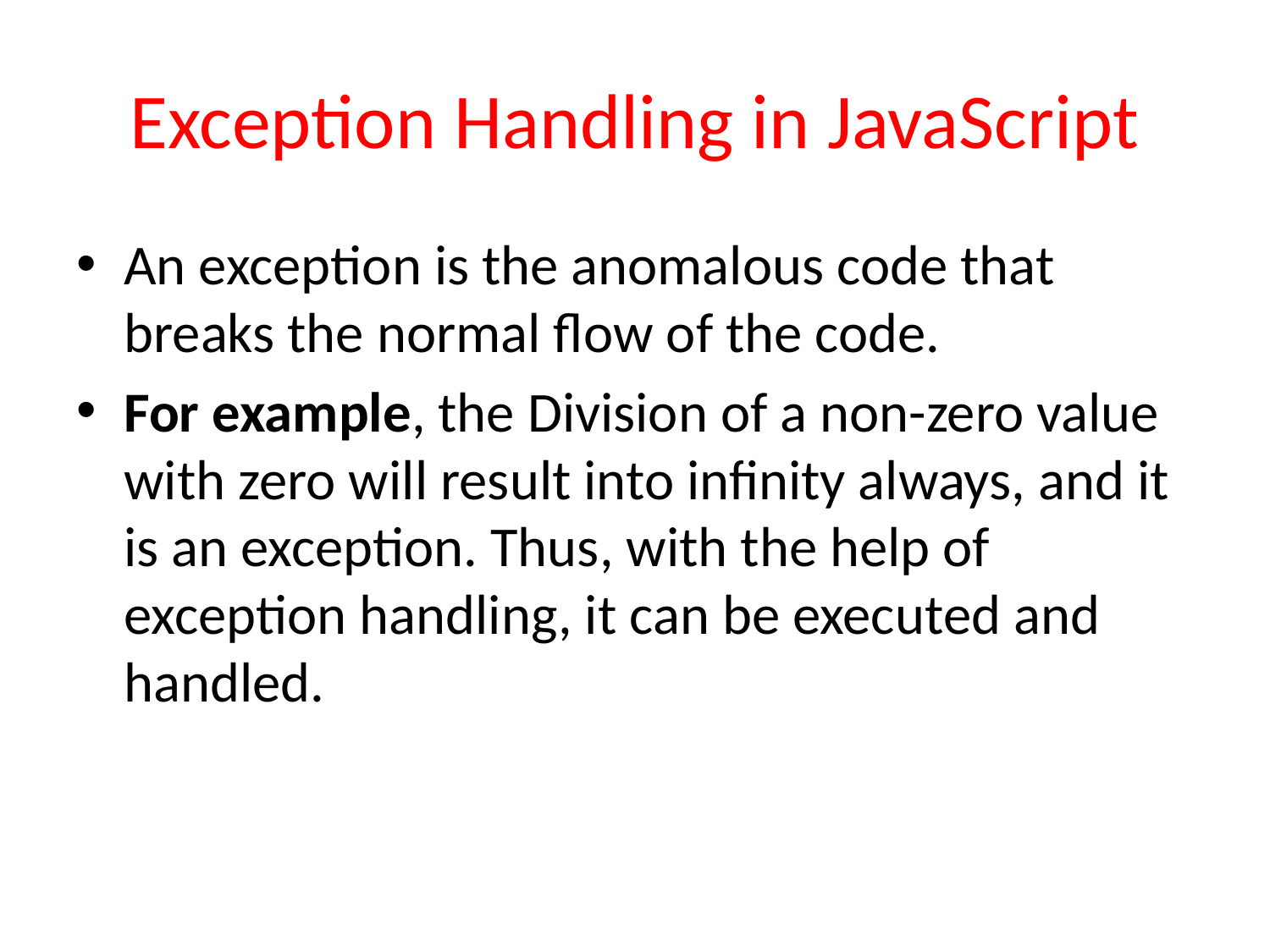

# Exception Handling in JavaScript
An exception is the anomalous code that breaks the normal flow of the code.
For example, the Division of a non-zero value with zero will result into infinity always, and it is an exception. Thus, with the help of exception handling, it can be executed and handled.